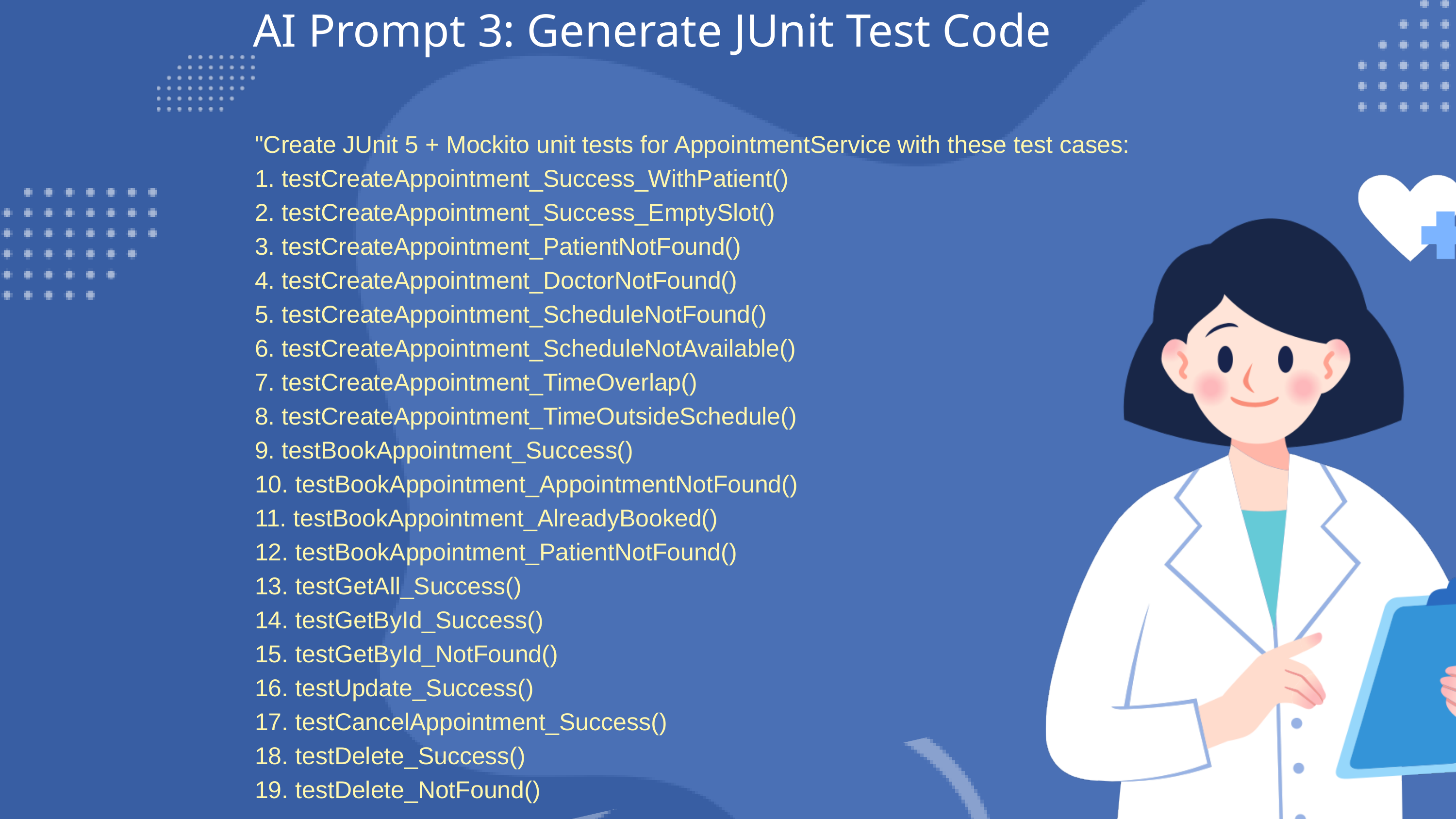

AI Prompt 3: Generate JUnit Test Code

"Create JUnit 5 + Mockito unit tests for AppointmentService with these test cases:
1. testCreateAppointment_Success_WithPatient()
2. testCreateAppointment_Success_EmptySlot()
3. testCreateAppointment_PatientNotFound()
4. testCreateAppointment_DoctorNotFound()
5. testCreateAppointment_ScheduleNotFound()
6. testCreateAppointment_ScheduleNotAvailable()
7. testCreateAppointment_TimeOverlap()
8. testCreateAppointment_TimeOutsideSchedule()
9. testBookAppointment_Success()
10. testBookAppointment_AppointmentNotFound()
11. testBookAppointment_AlreadyBooked()
12. testBookAppointment_PatientNotFound()
13. testGetAll_Success()
14. testGetById_Success()
15. testGetById_NotFound()
16. testUpdate_Success()
17. testCancelAppointment_Success()
18. testDelete_Success()
19. testDelete_NotFound()